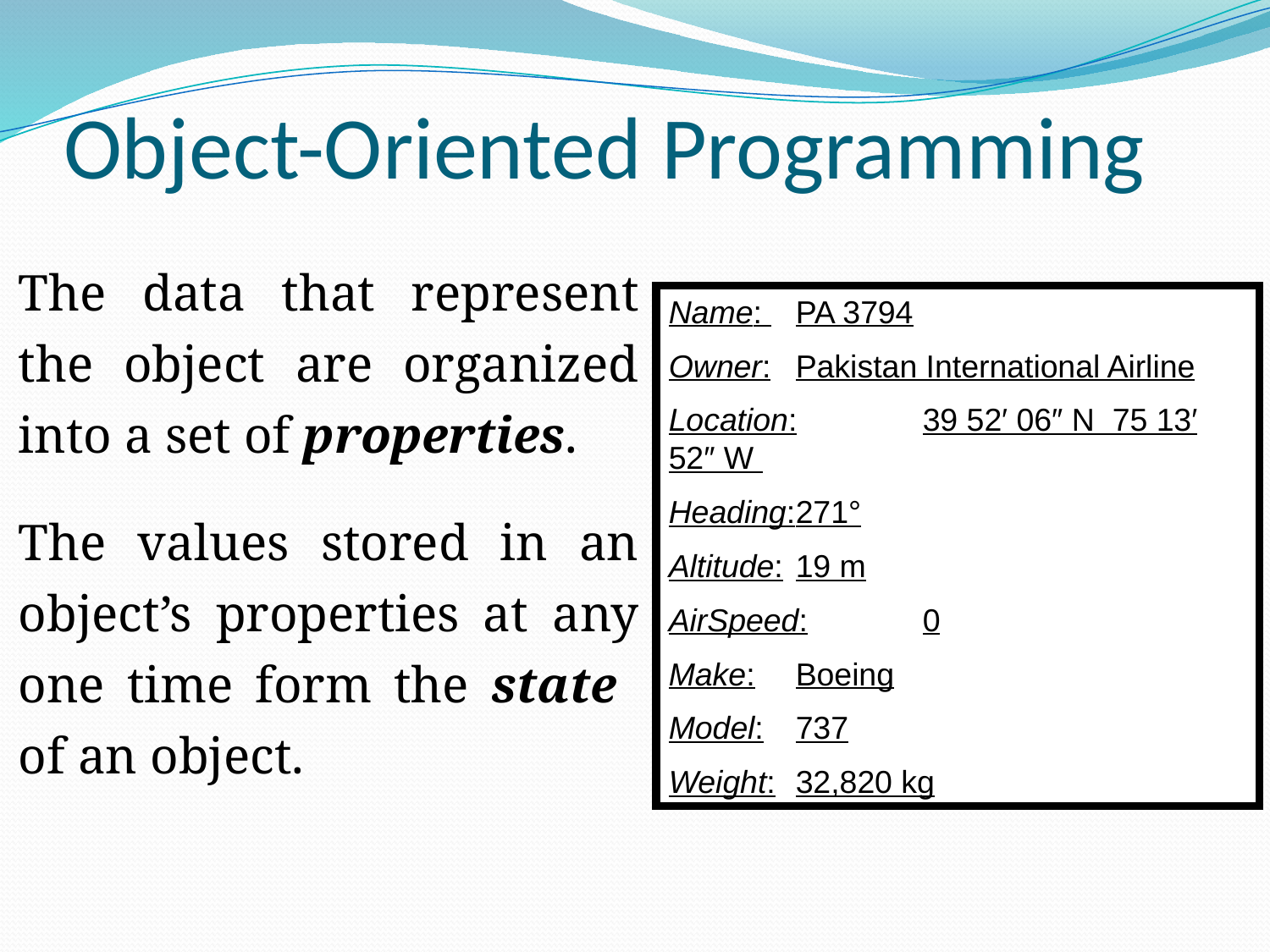

# Object-Oriented Programming
The data that represent the object are organized into a set of properties.
The values stored in an object’s properties at any one time form the state
of an object.

Name: 	PA 3794
Owner:	Pakistan International Airline
Location:	39 52′ 06″ N  75 13′ 52″ W
Heading:	271°
Altitude:	19 m
AirSpeed:	0
Make:	Boeing
Model:	737
Weight:	32,820 kg